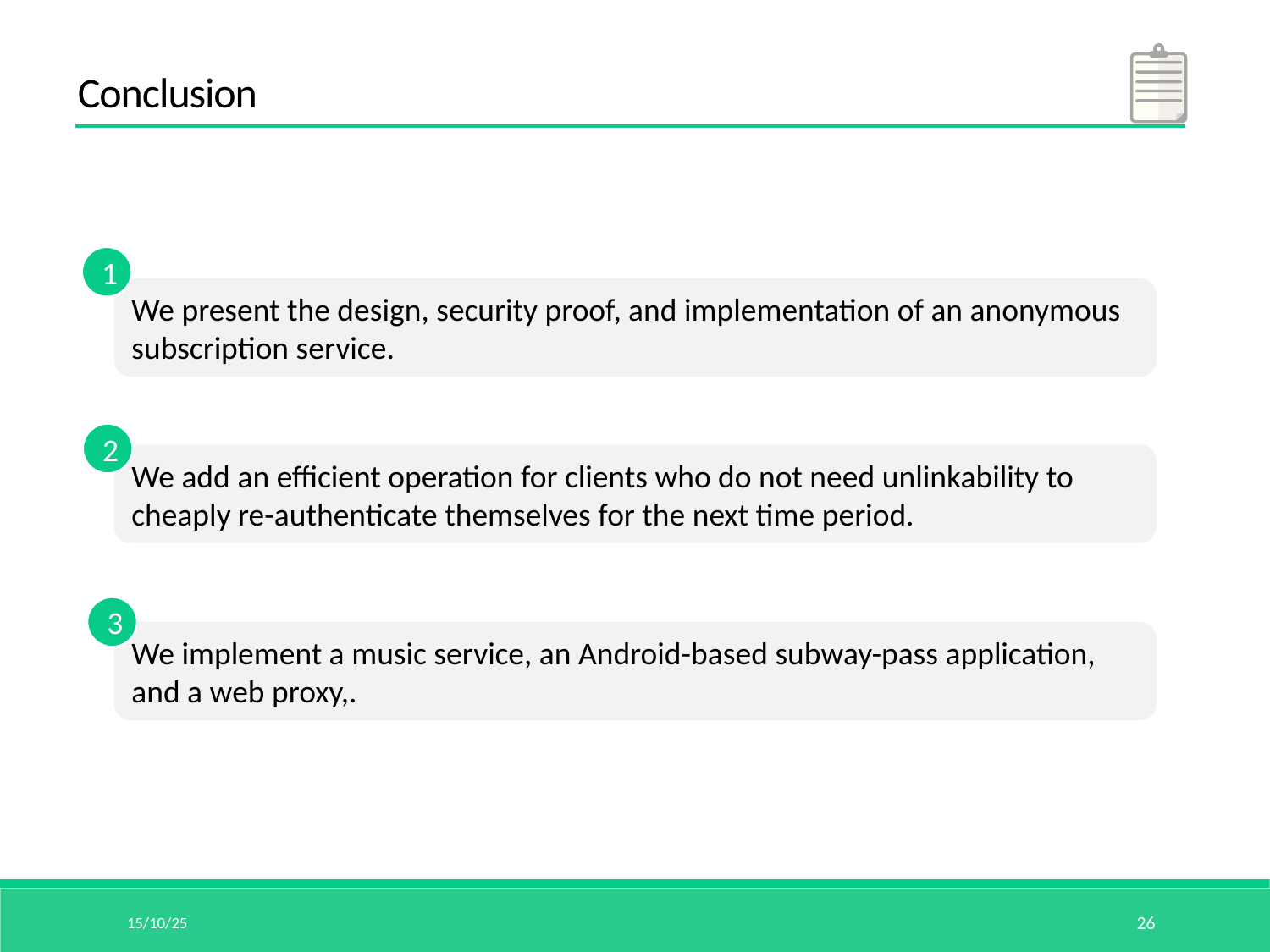

Conclusion
1
We present the design, security proof, and implementation of an anonymous subscription service.
2
We add an efficient operation for clients who do not need unlinkability to cheaply re-authenticate themselves for the next time period.
3
We implement a music service, an Android-based subway-pass application, and a web proxy,.
15/10/25
26